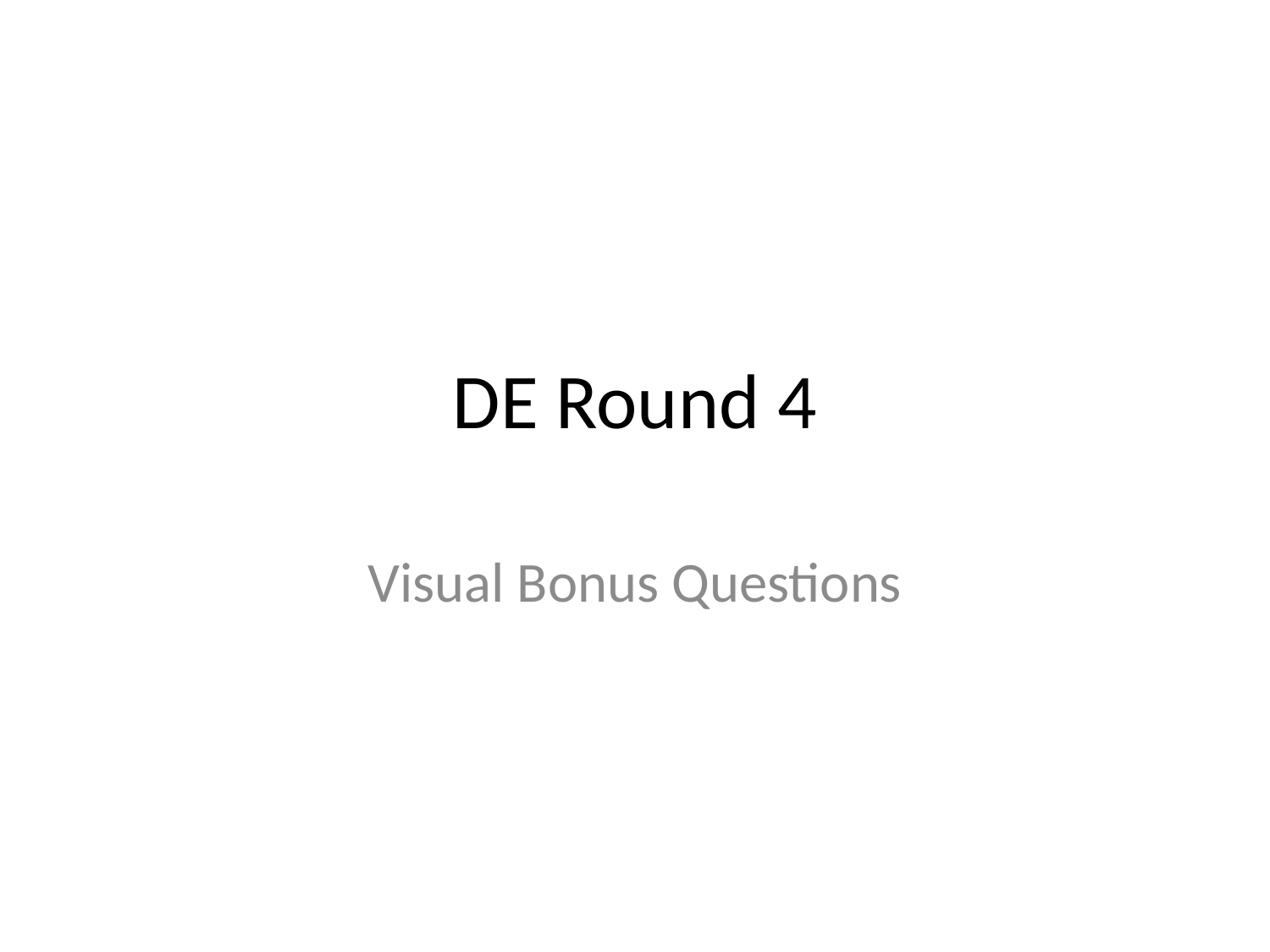

# DE Round 4
Visual Bonus Questions